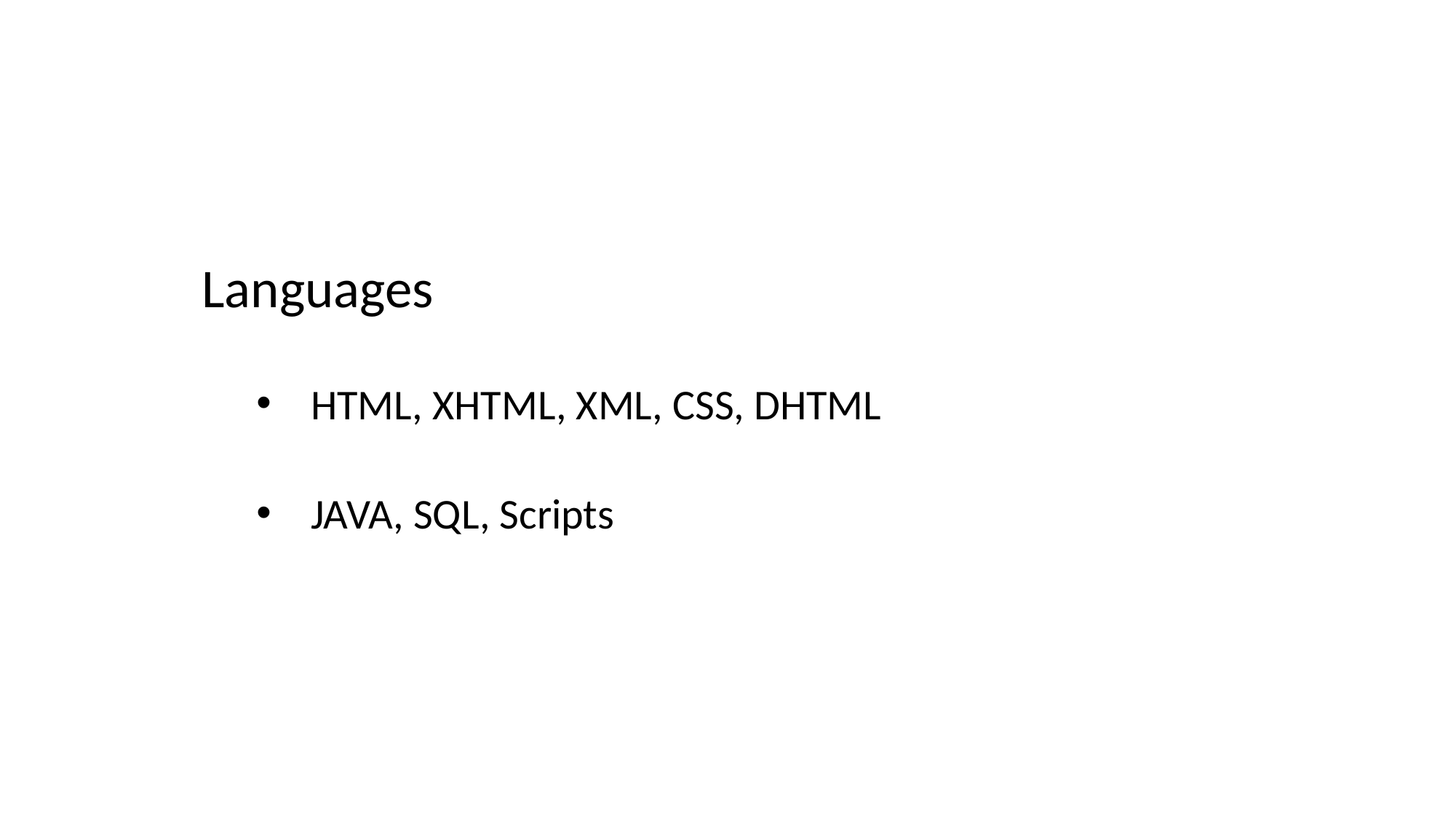

Languages
HTML, XHTML, XML, CSS, DHTML
JAVA, SQL, Scripts